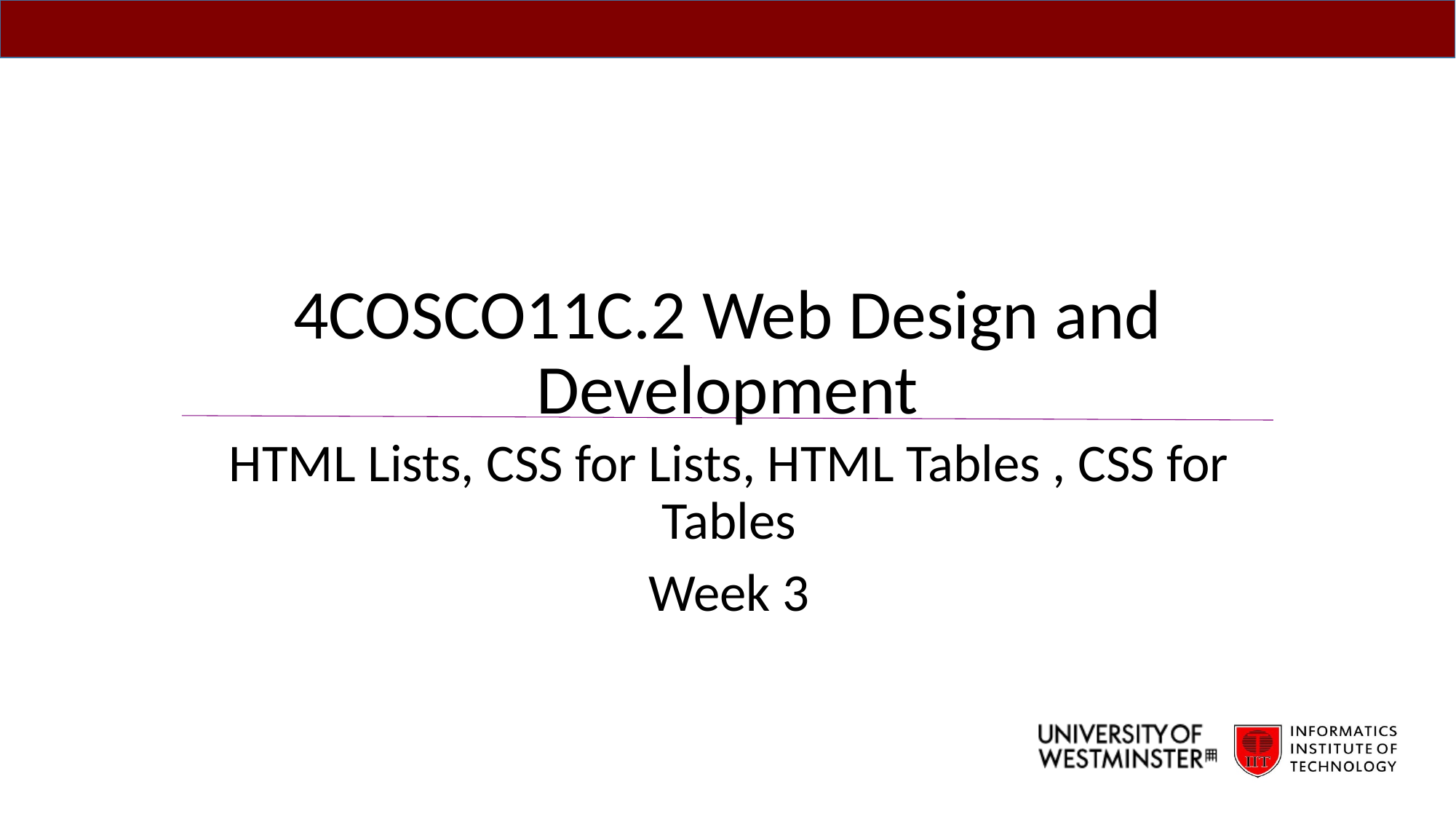

# 4COSCO11C.2 Web Design and Development
HTML Lists, CSS for Lists, HTML Tables , CSS for Tables
Week 3